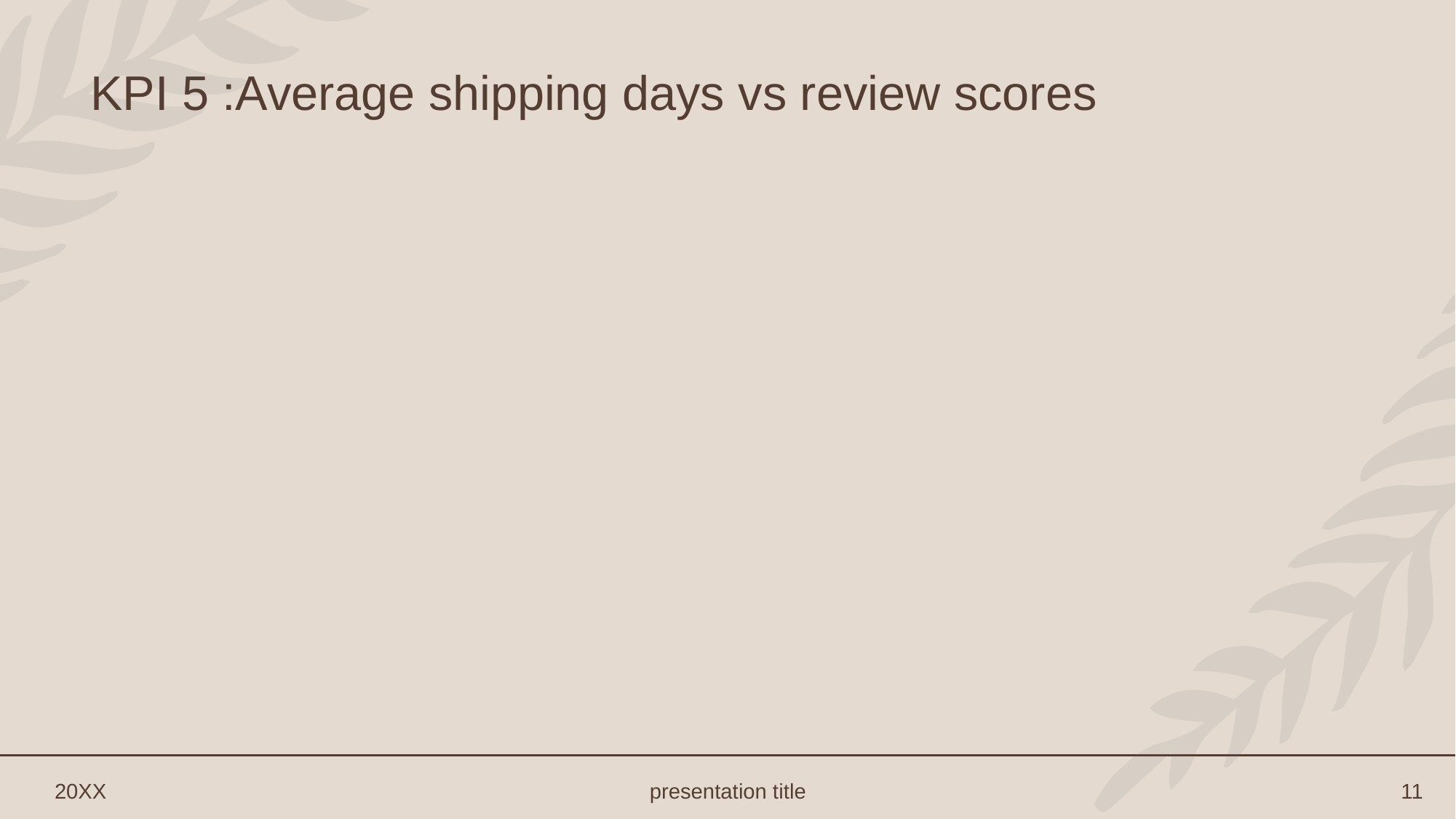

# KPI 5 :Average shipping days vs review scores
20XX
presentation title
11